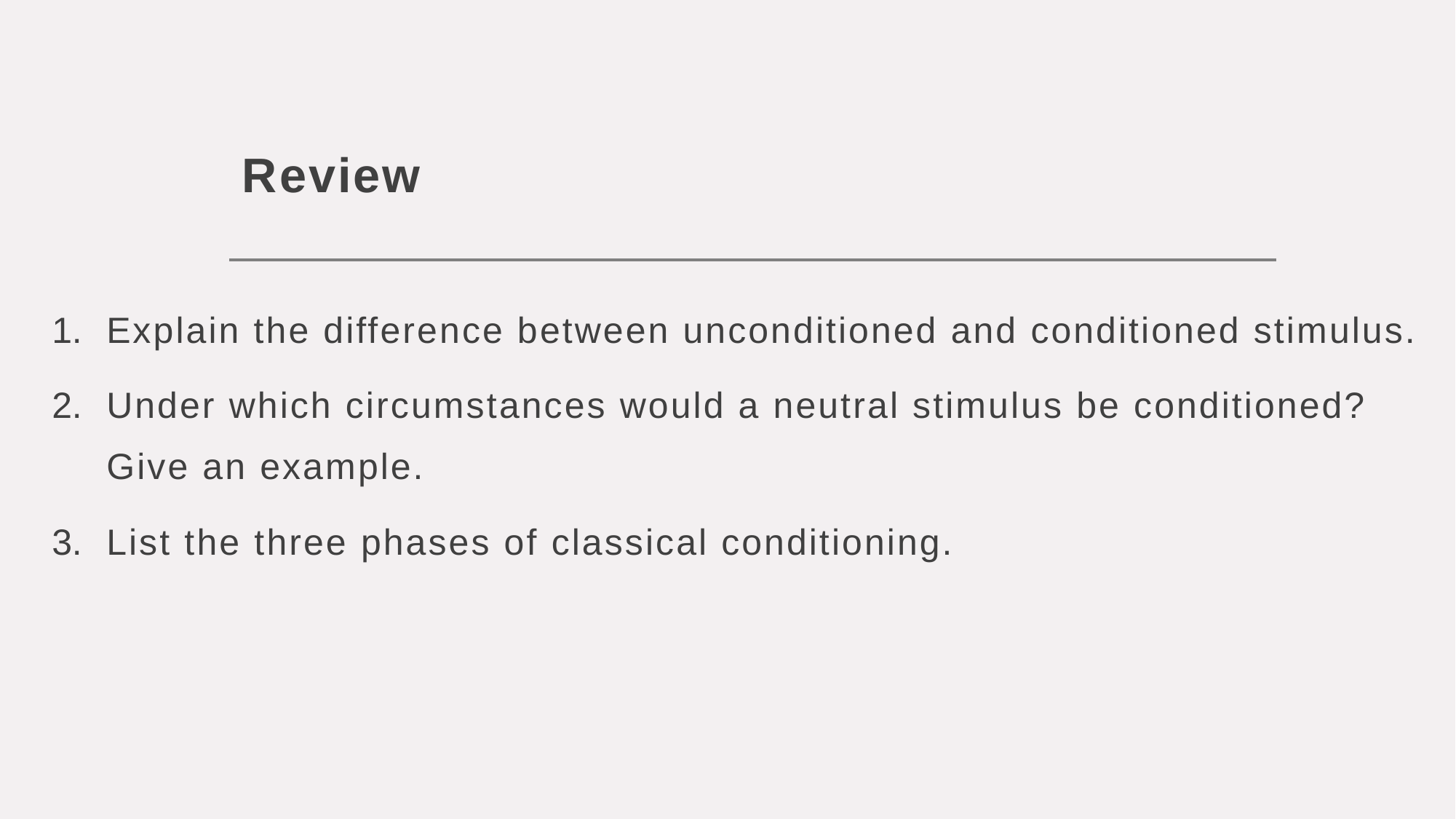

# Review
Explain the difference between unconditioned and conditioned stimulus.
Under which circumstances would a neutral stimulus be conditioned? Give an example.
List the three phases of classical conditioning.